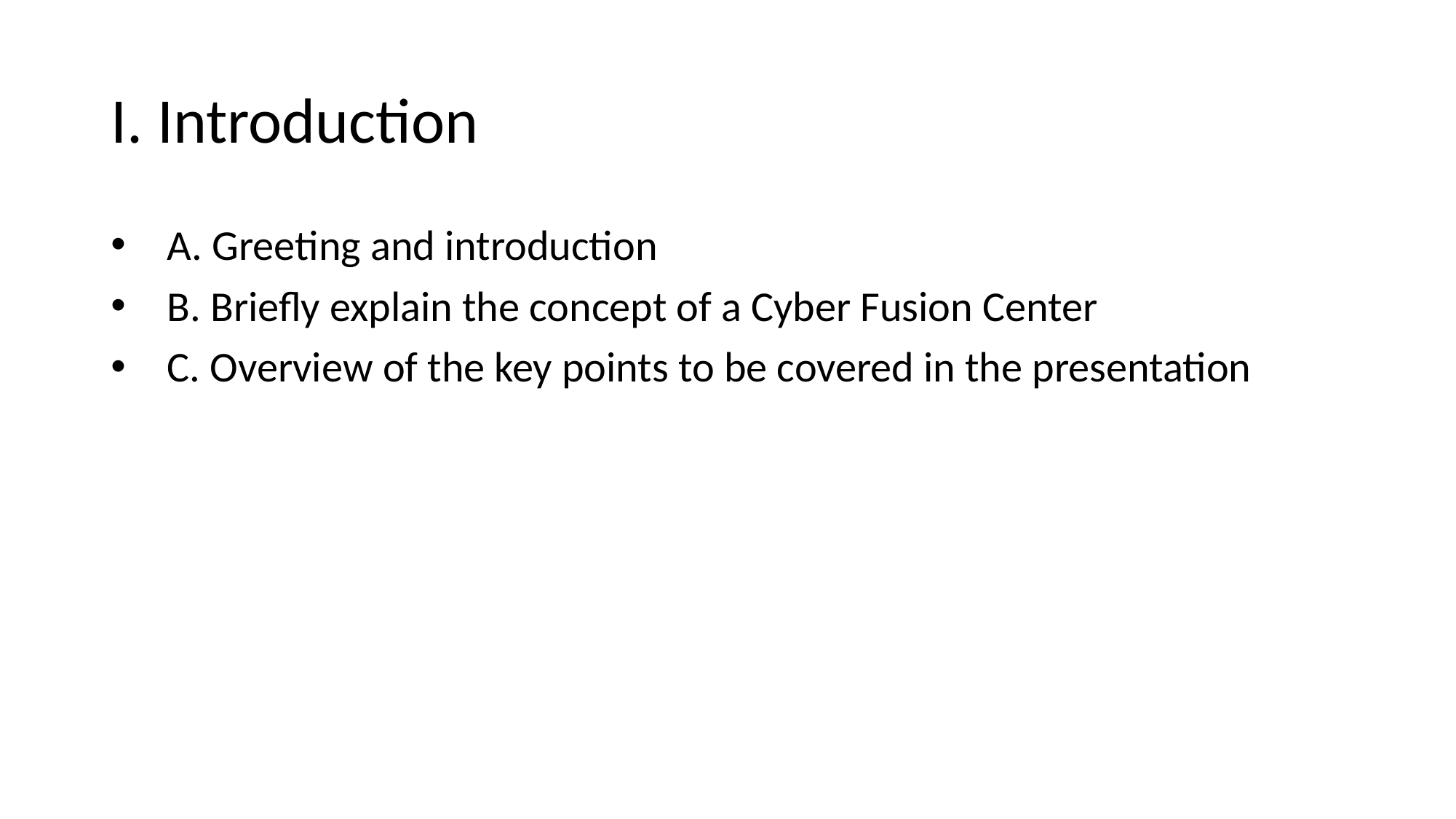

# I. Introduction
   A. Greeting and introduction
   B. Briefly explain the concept of a Cyber Fusion Center
   C. Overview of the key points to be covered in the presentation